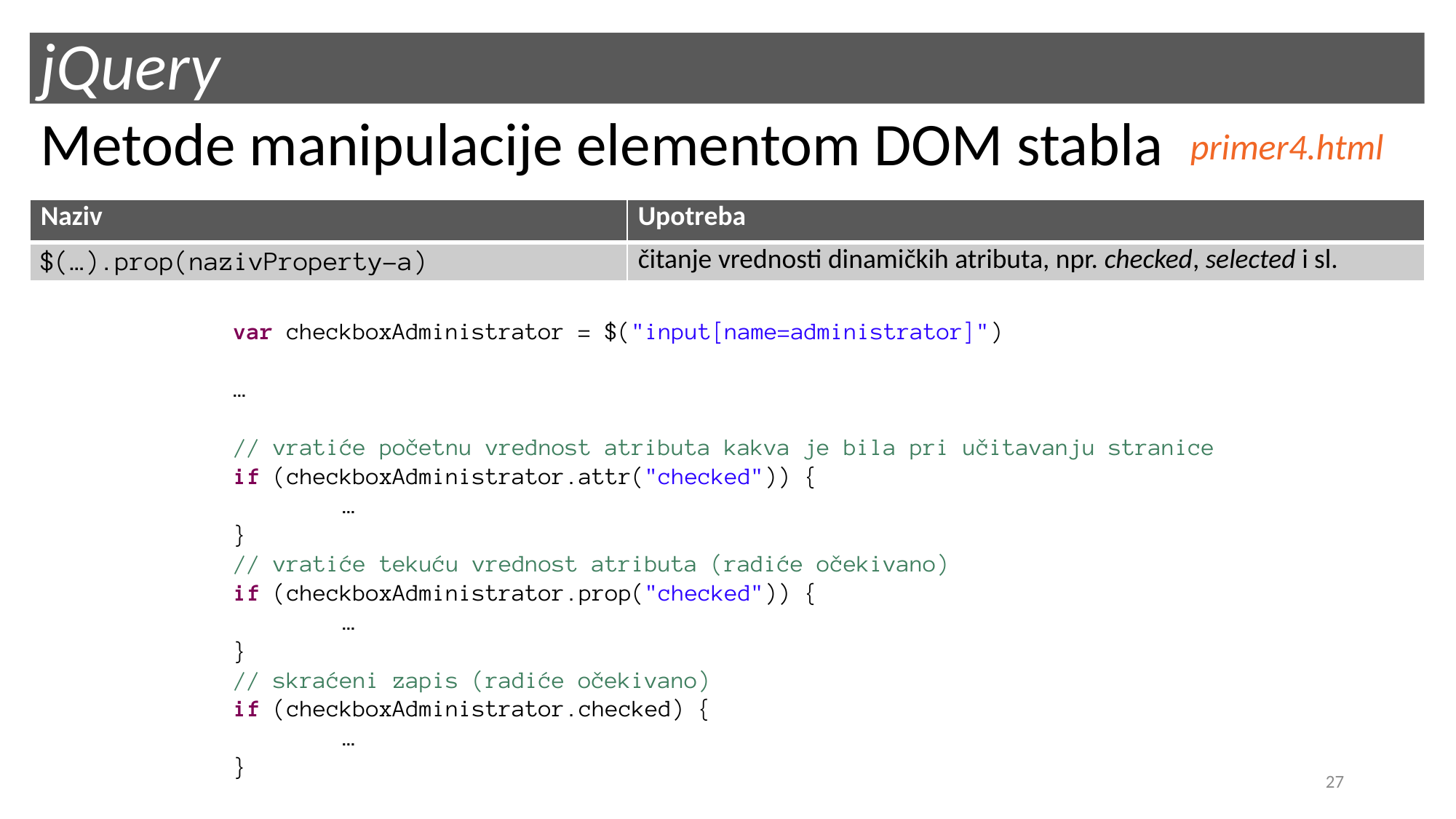

# jQuery
Metode manipulacije elementom DOM stabla
primer4.html
| Naziv | Upotreba |
| --- | --- |
| $(…).prop(nazivProperty-a) | čitanje vrednosti dinamičkih atributa, npr. checked, selected i sl. |
var checkboxAdministrator = $("input[name=administrator]")

…

// vratiće početnu vrednost atributa kakva je bila pri učitavanju stranice
if (checkboxAdministrator.attr("checked")) {
	…
}
// vratiće tekuću vrednost atributa (radiće očekivano)
if (checkboxAdministrator.prop("checked")) {
	…
}
// skraćeni zapis (radiće očekivano)
if (checkboxAdministrator.checked) {
	…
}
27